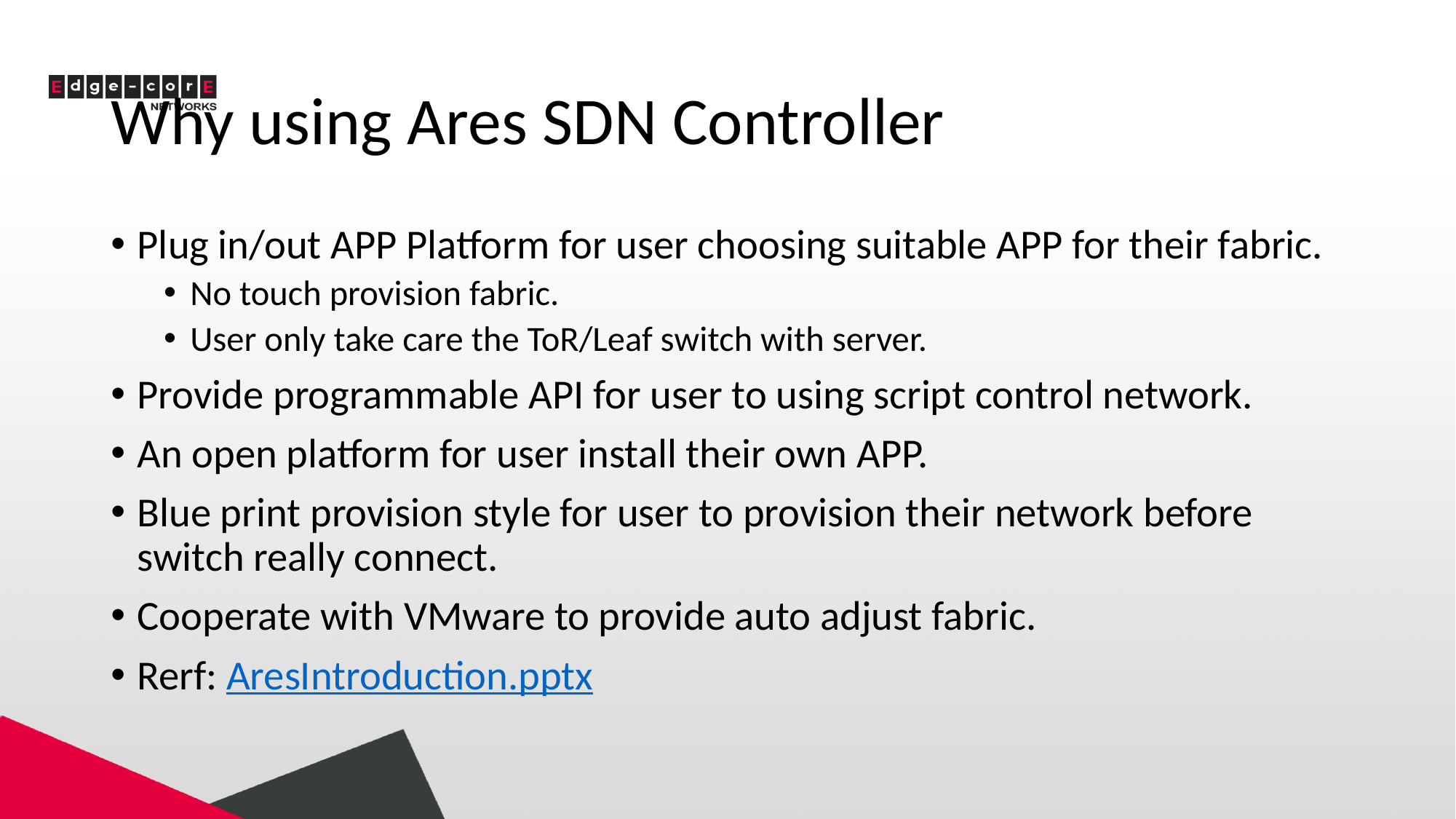

# Why using Ares SDN Controller
Plug in/out APP Platform for user choosing suitable APP for their fabric.
No touch provision fabric.
User only take care the ToR/Leaf switch with server.
Provide programmable API for user to using script control network.
An open platform for user install their own APP.
Blue print provision style for user to provision their network before switch really connect.
Cooperate with VMware to provide auto adjust fabric.
Rerf: AresIntroduction.pptx